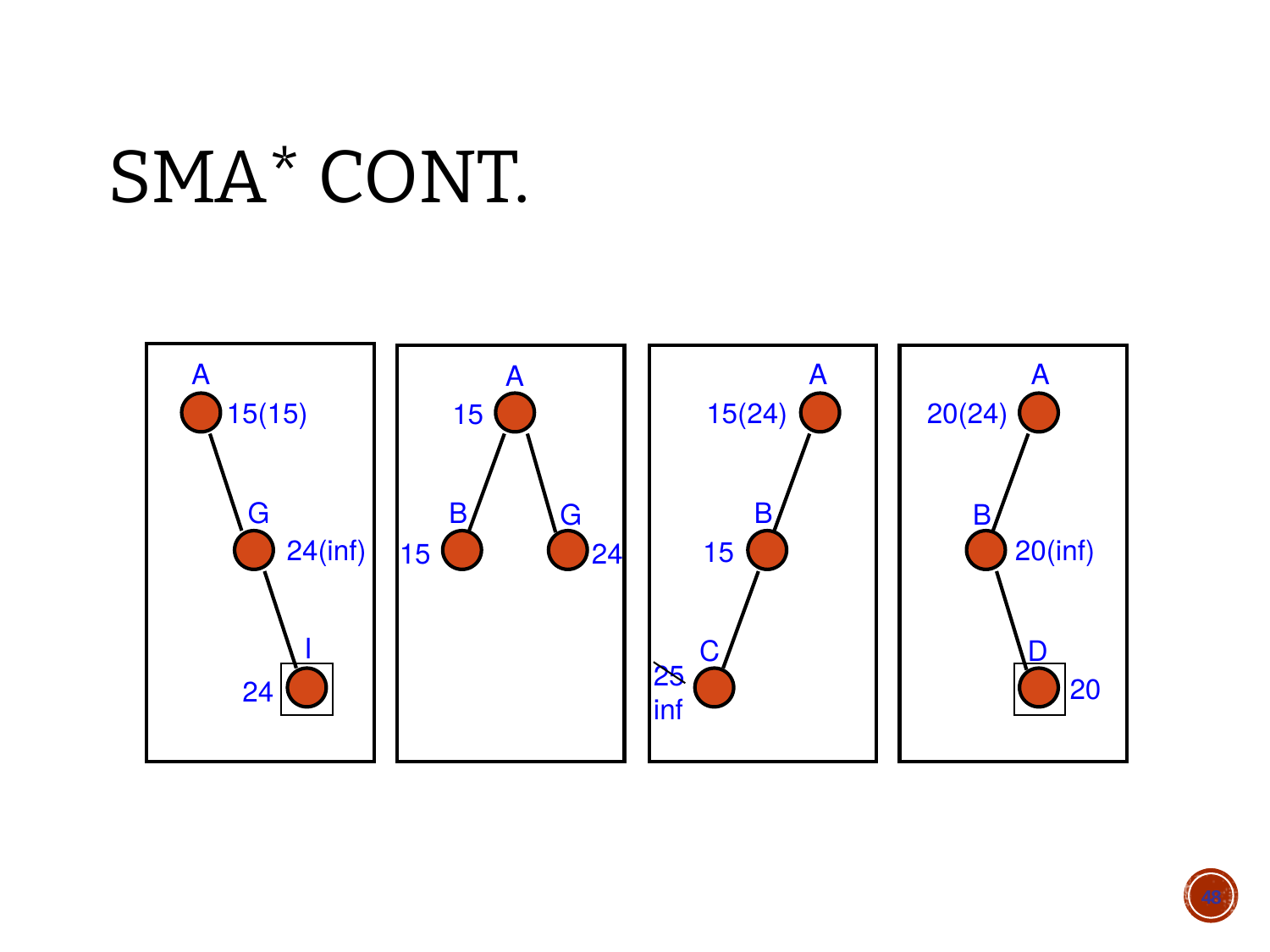

# SMA* cont.

A
A
A
A
15(15)
15(24)
20(24)
15

G
B
B
G
B
24(inf)
20(inf)
15
15
24

I
C
D
25
inf

20
24

48